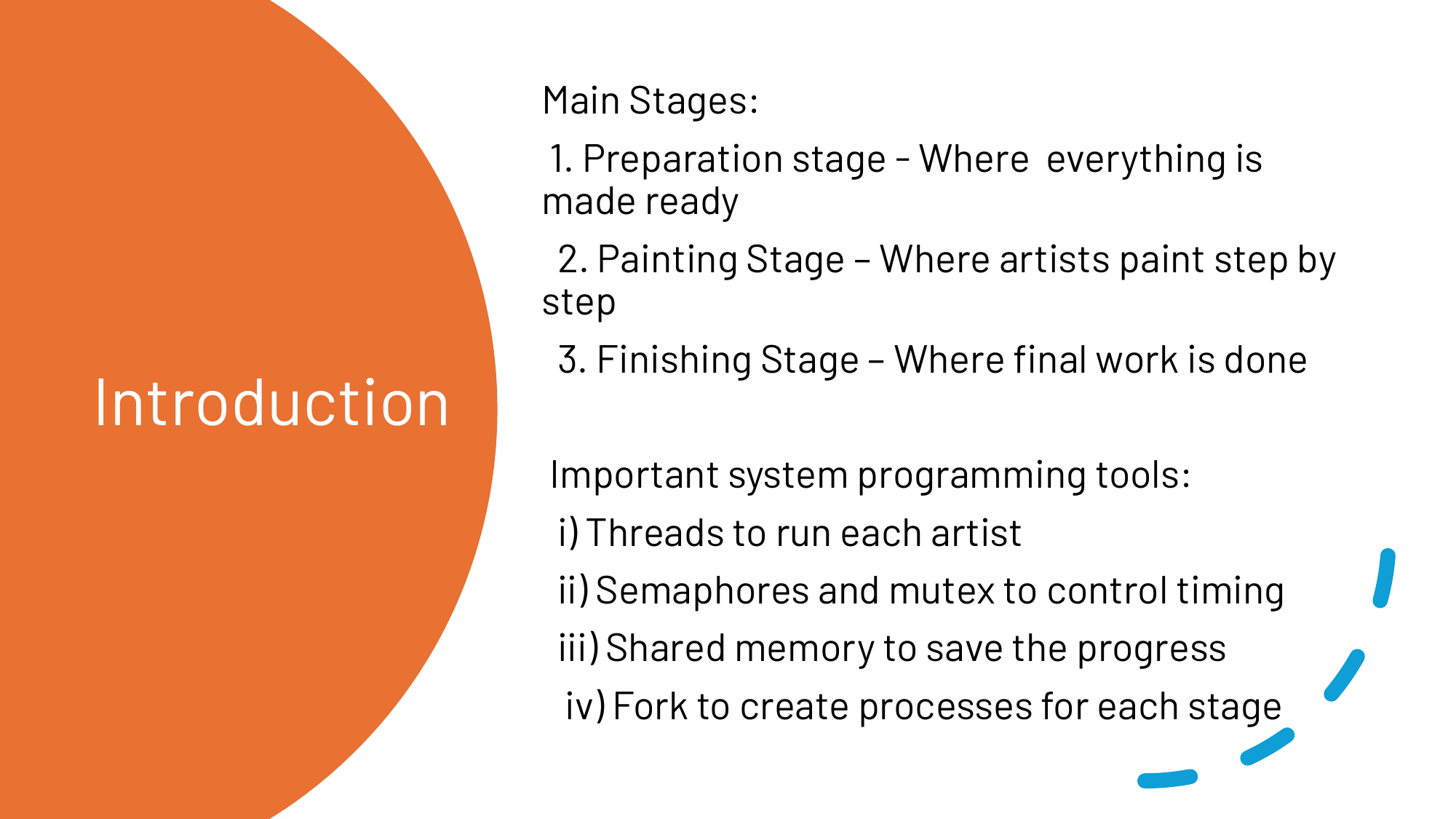

Main Stages:
 1. Preparation stage - Where  everything is made ready
  2. Painting Stage – Where artists paint step by step
  3. Finishing Stage – Where final work is done

 Important system programming tools:
  i) Threads to run each artist
  ii) Semaphores and mutex to control timing
  iii) Shared memory to save the progress
   iv) Fork to create processes for each stage
# Introduction